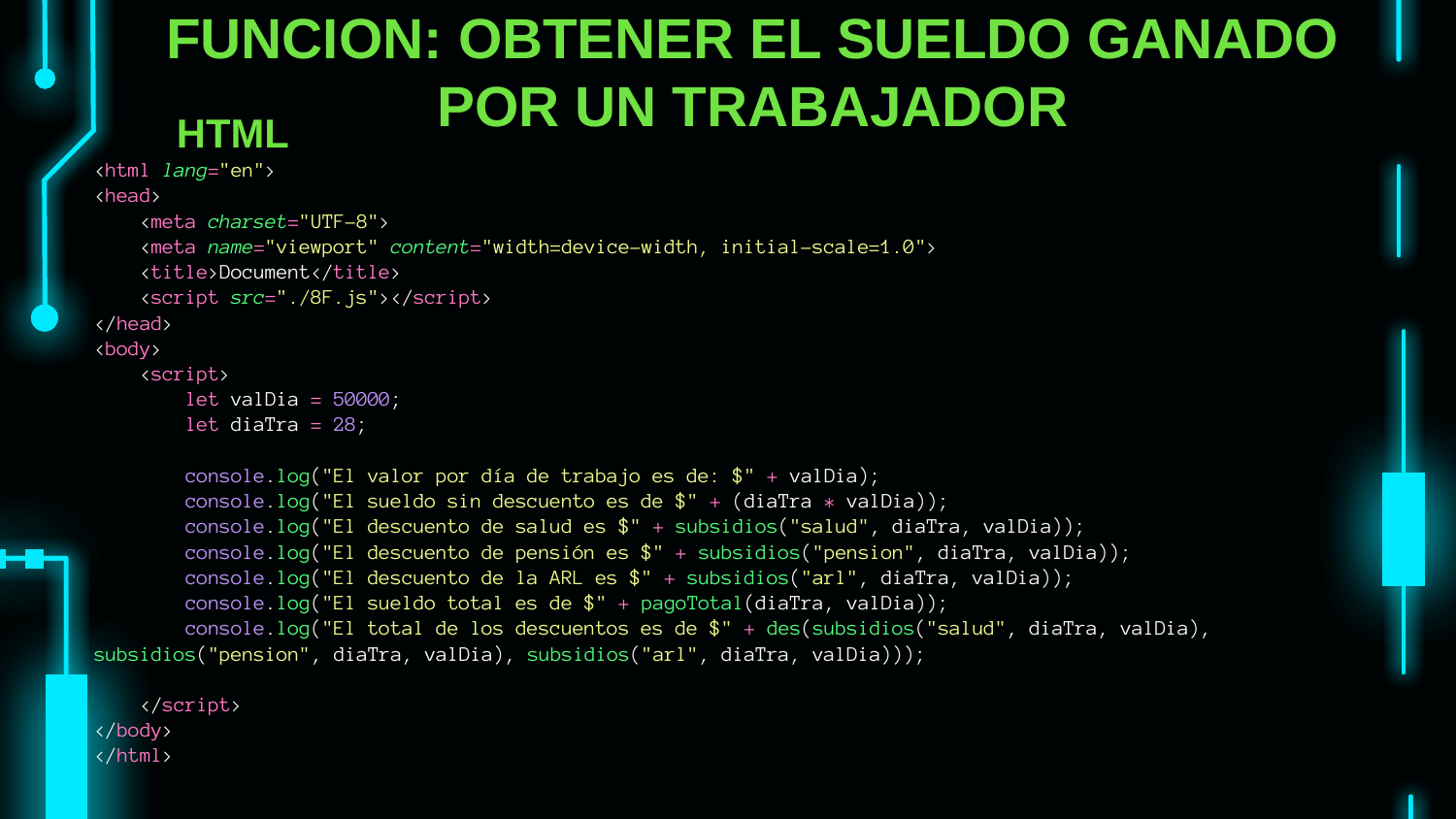

# FUNCION: OBTENER EL SUELDO GANADO POR UN TRABAJADOR
HTML
<html lang="en">
<head>
    <meta charset="UTF-8">
    <meta name="viewport" content="width=device-width, initial-scale=1.0">
    <title>Document</title>
    <script src="./8F.js"></script>
</head>
<body>
    <script>
        let valDia = 50000;
        let diaTra = 28;
        console.log("El valor por día de trabajo es de: $" + valDia);
        console.log("El sueldo sin descuento es de $" + (diaTra * valDia));
        console.log("El descuento de salud es $" + subsidios("salud", diaTra, valDia));
        console.log("El descuento de pensión es $" + subsidios("pension", diaTra, valDia));
        console.log("El descuento de la ARL es $" + subsidios("arl", diaTra, valDia));
        console.log("El sueldo total es de $" + pagoTotal(diaTra, valDia));
        console.log("El total de los descuentos es de $" + des(subsidios("salud", diaTra, valDia), subsidios("pension", diaTra, valDia), subsidios("arl", diaTra, valDia)));
    </script>
</body>
</html>